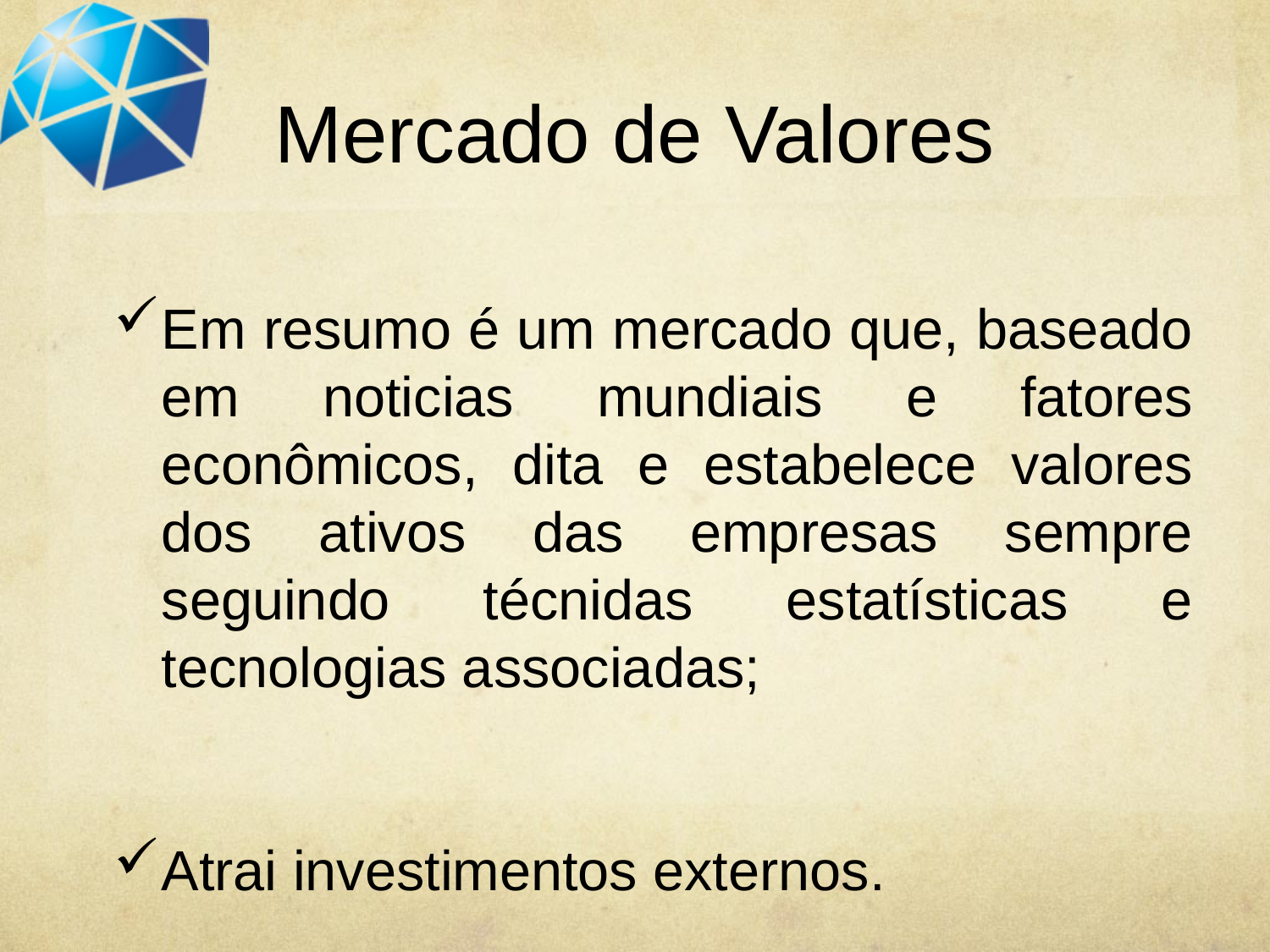

# Mercado de Valores
Em resumo é um mercado que, baseado em noticias mundiais e fatores econômicos, dita e estabelece valores dos ativos das empresas sempre seguindo técnidas estatísticas e tecnologias associadas;

Atrai investimentos externos.